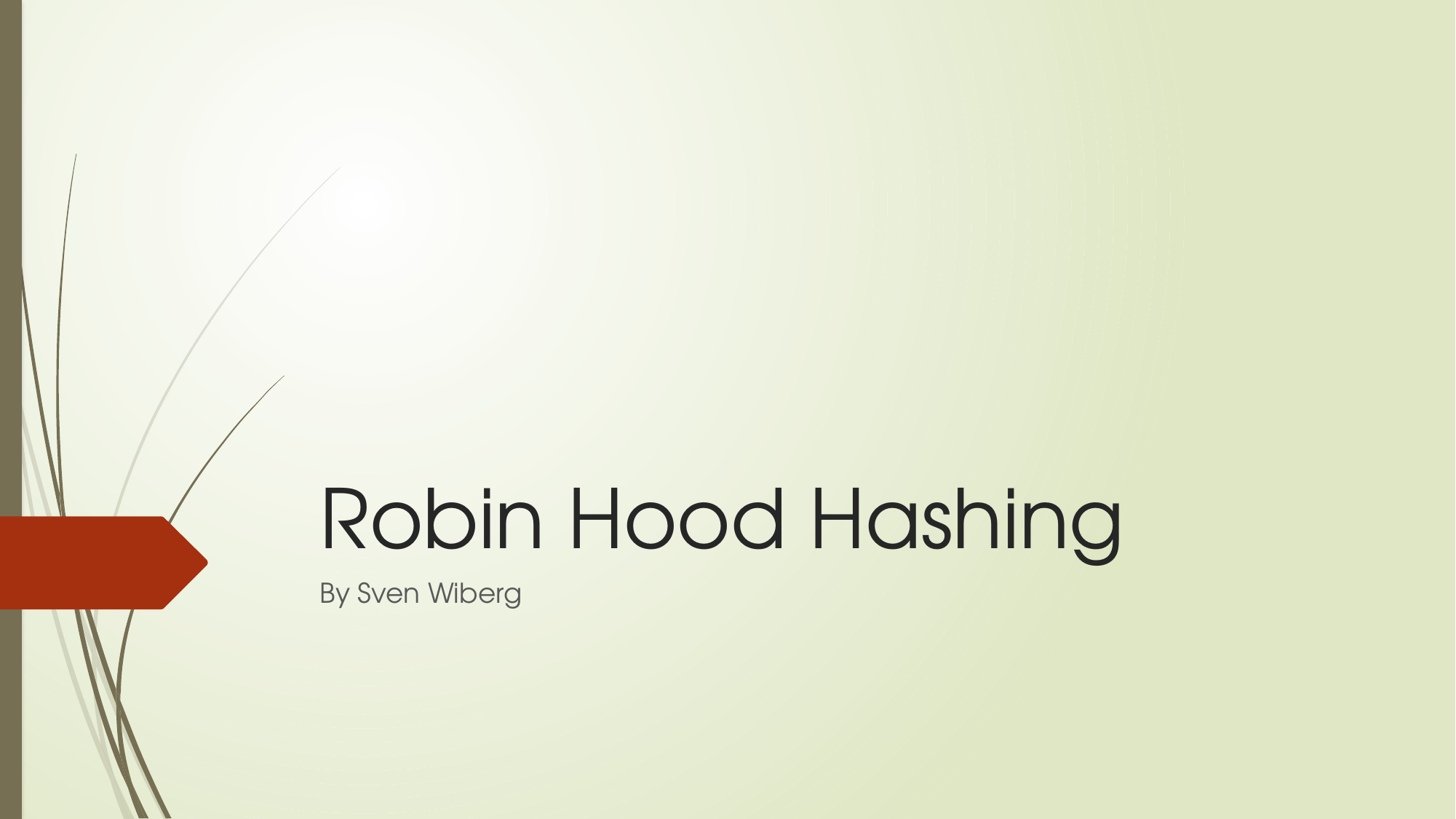

# Robin Hood Hashing
By Sven Wiberg